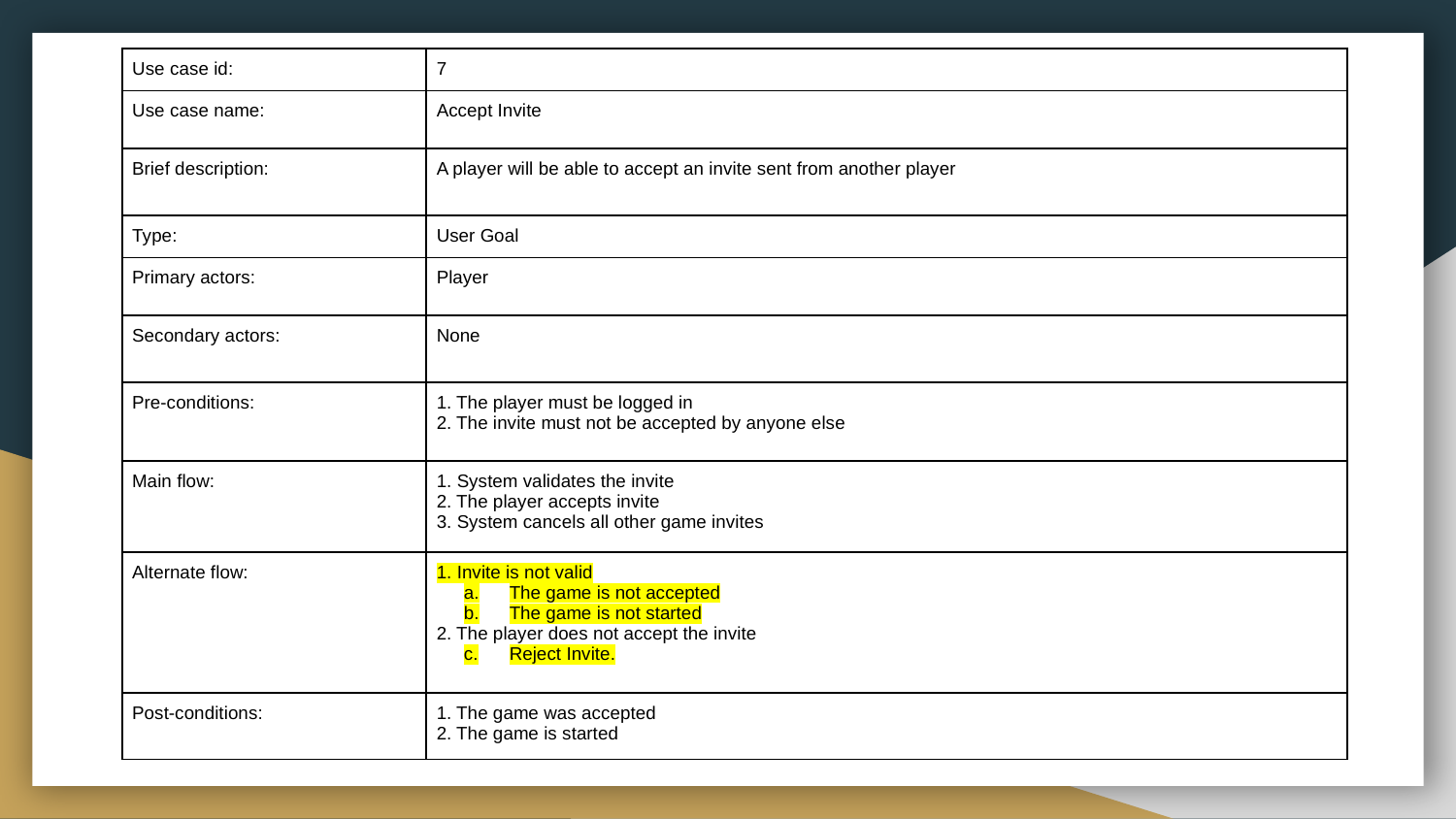

| Use case id: | 7 |
| --- | --- |
| Use case name: | Accept Invite |
| Brief description: | A player will be able to accept an invite sent from another player |
| Type: | User Goal |
| Primary actors: | Player |
| Secondary actors: | None |
| Pre-conditions: | 1. The player must be logged in 2. The invite must not be accepted by anyone else |
| Main flow: | 1. System validates the invite 2. The player accepts invite 3. System cancels all other game invites |
| Alternate flow: | 1. Invite is not valid The game is not accepted The game is not started 2. The player does not accept the invite Reject Invite. |
| Post-conditions: | 1. The game was accepted 2. The game is started |